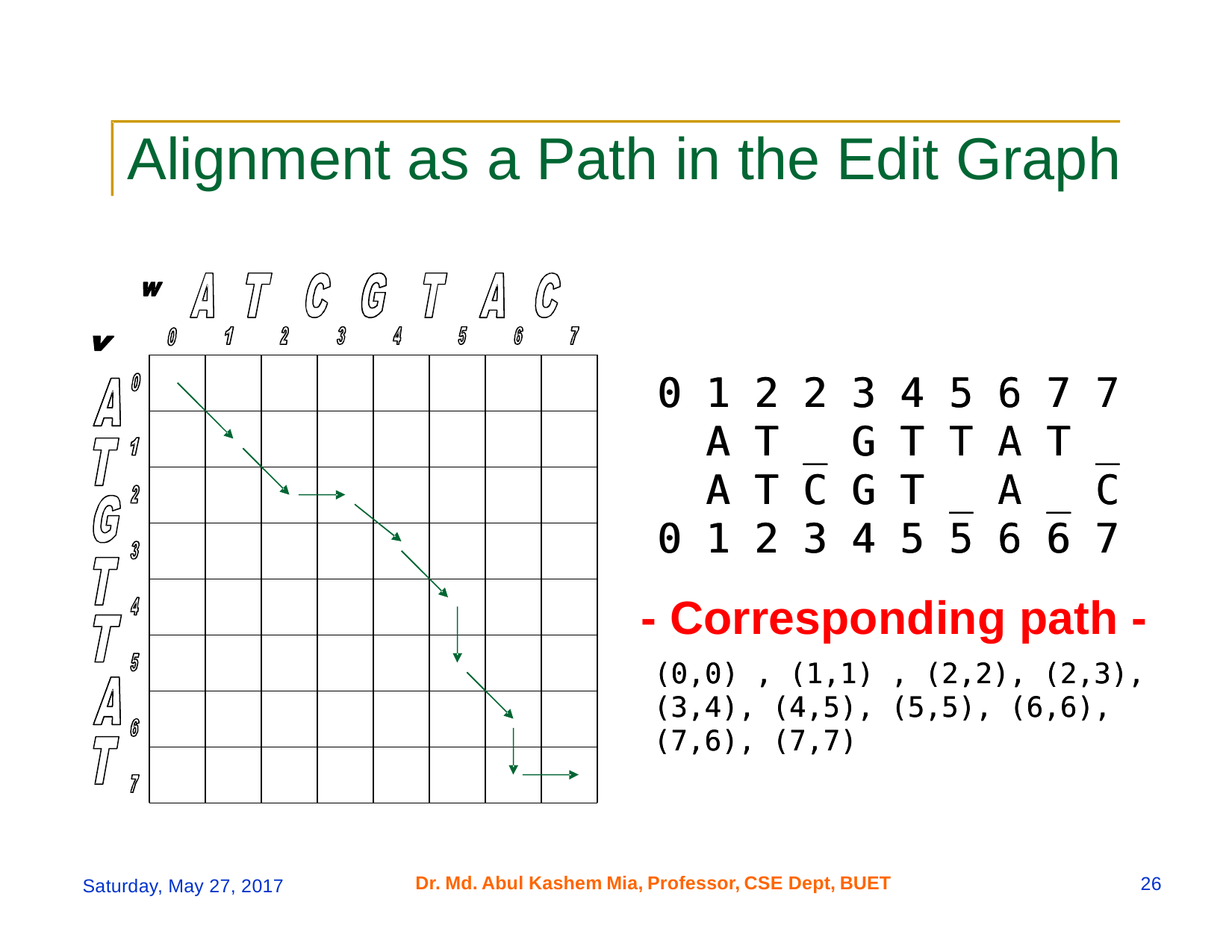

Alignment as a Path in the Edit Graph

0
0 1
1 2
2 2
2 3
3 4
4 5
5 6
6 7
7 7
7

A
A T
T _
_ G
G T
T T
T A
A T
T _
_

A
A T
T C
C G
G T
T _
_ A
A _
_ C
C

0
0 1
1 2
2 3
3 4
4 5
5 5
5 6
6 6
6 7
7

- Corresponding path -

(0,0)
(0,0) ,
, (1,1)
(1,1) ,
, (2,2),
(2,2), (2,3),
(2,3),

(3,4),
(3,4), (4,5),
(4,5), (5,5),
(5,5), (6,6),
(6,6),

(7,6),
(7,6), (7,7)
(7,7)

Dr.
Md.
Abul
Kashem
Mia,
Professor,
CSE Dept,
BUET
26
Saturday, May 27, 2017